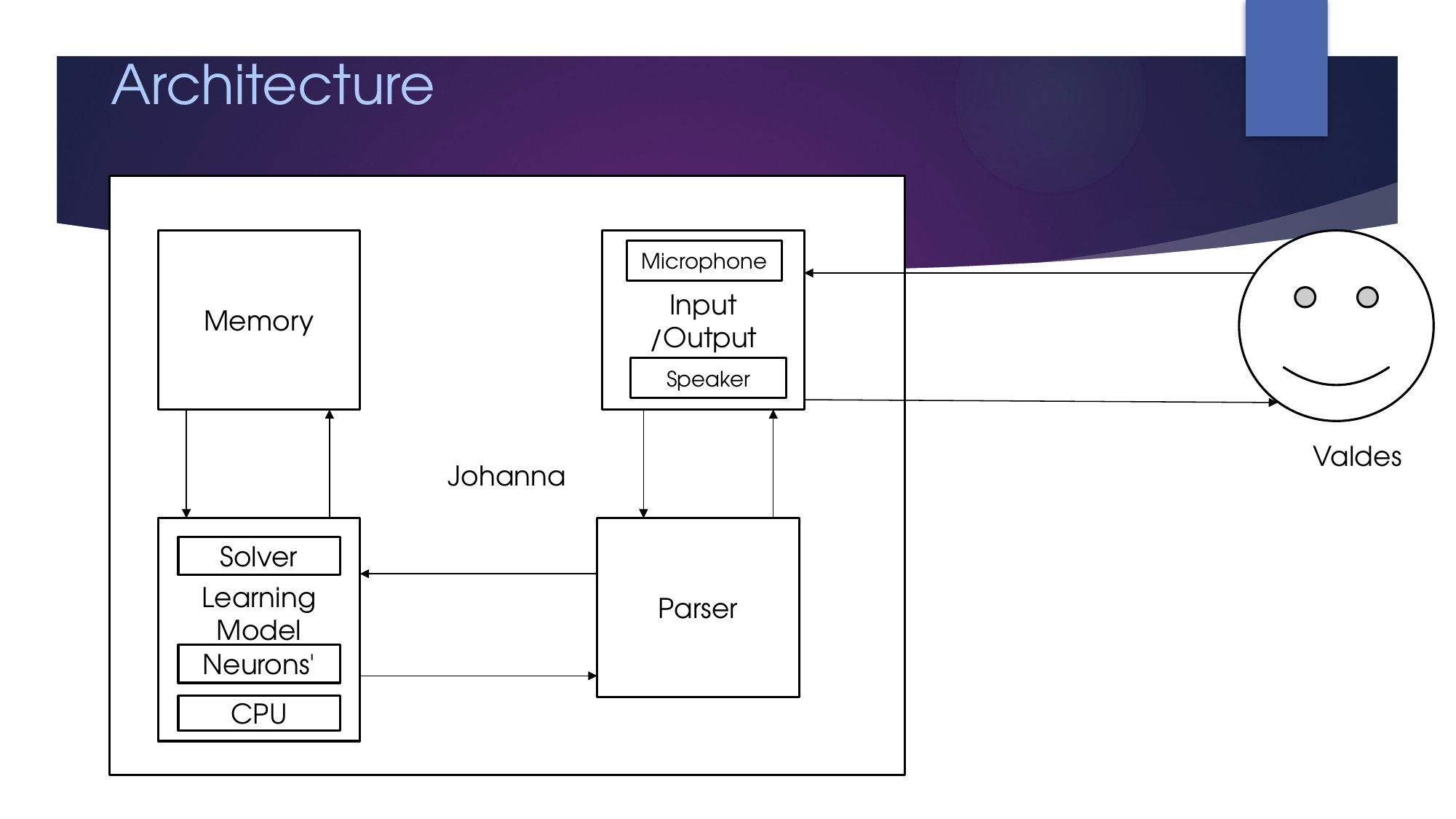

# Architecture

Johanna
Memory
Input /Output

Microphone
Speaker
Valdes
Learning Model

Parser
Solver
Neurons'
CPU